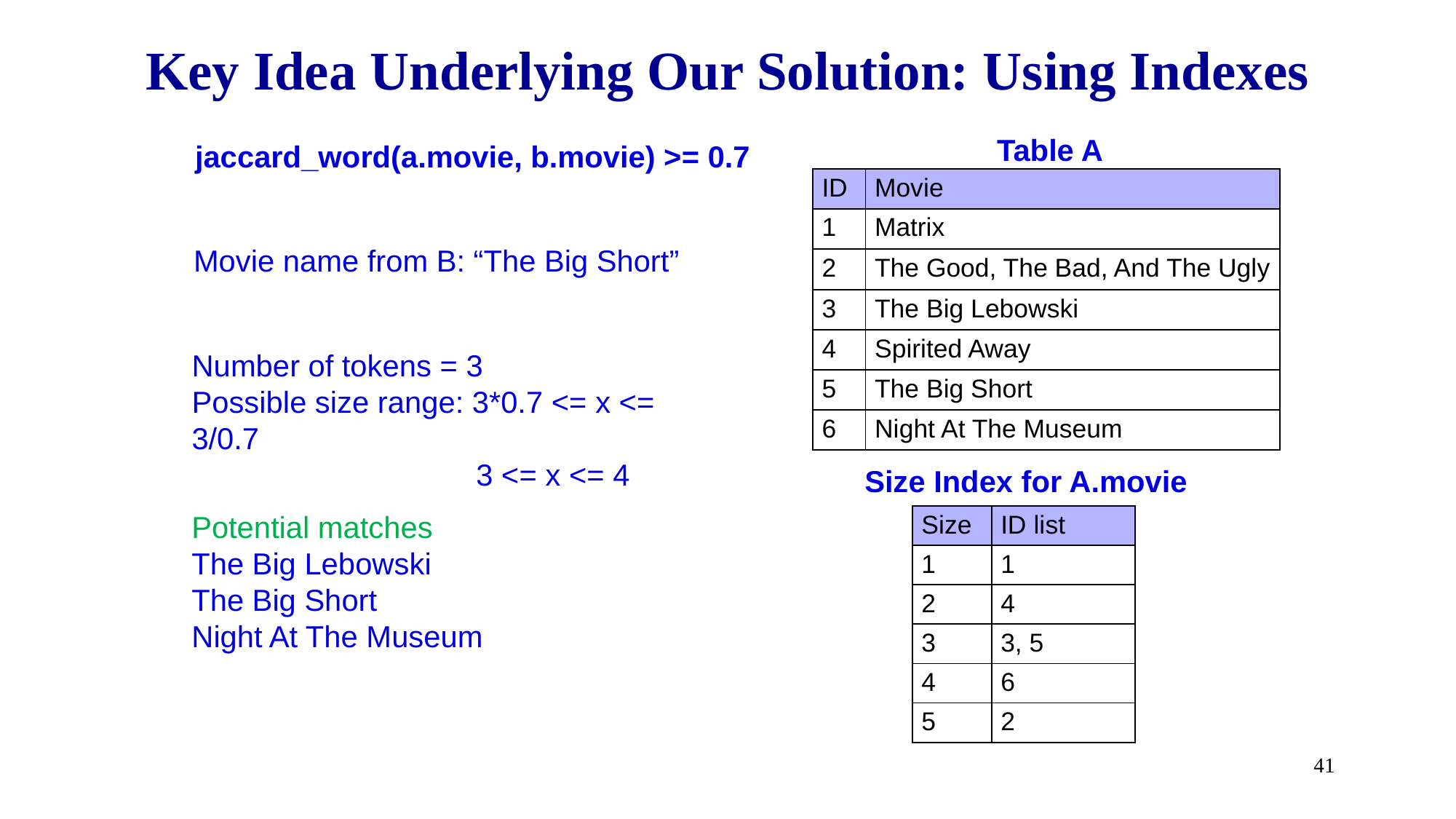

# Key Idea Underlying Our Solution: Using Indexes

Table A
jaccard_word(a.movie, b.movie) >= 0.7
| ID | Movie |
| --- | --- |
| 1 | Matrix |
| 2 | The Good, The Bad, And The Ugly |
| 3 | The Big Lebowski |
| 4 | Spirited Away |
| 5 | The Big Short |
| 6 | Night At The Museum |
Movie name from B: “The Big Short”

Number of tokens = 3
Possible size range: 3*0.7 <= x <= 3/0.7
                                  3 <= x <= 4
Size Index for A.movie
Potential matches
The Big Lebowski
The Big Short
Night At The Museum
| Size | ID list |
| --- | --- |
| 1 | 1 |
| 2 | 4 |
| 3 | 3, 5 |
| 4 | 6 |
| 5 | 2 |
41